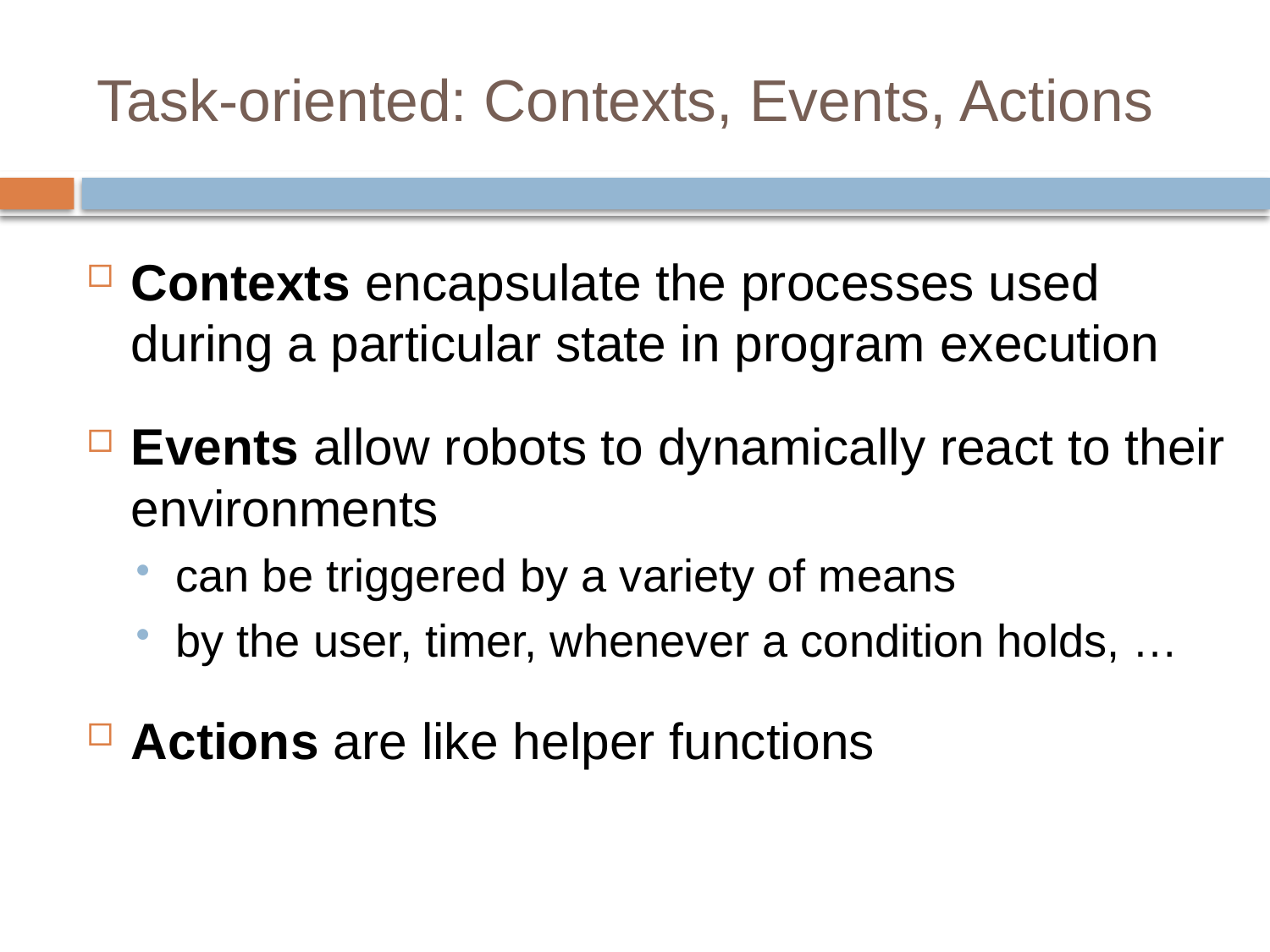

# Task-oriented: Contexts, Events, Actions
Contexts encapsulate the processes used during a particular state in program execution

Events allow robots to dynamically react to their environments
can be triggered by a variety of means
by the user, timer, whenever a condition holds, …

Actions are like helper functions